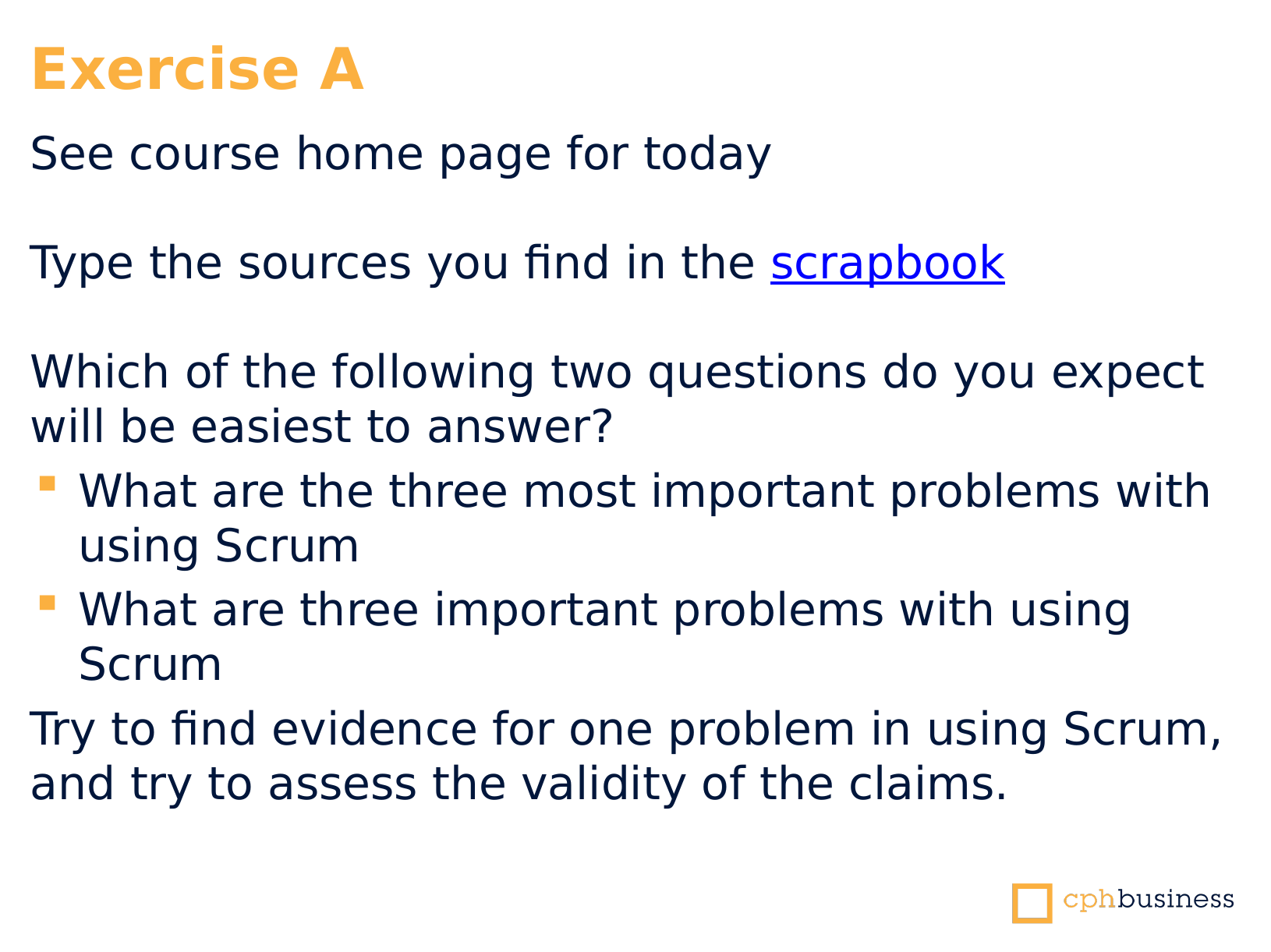

Exercise A
See course home page for today

Type the sources you find in the scrapbook

Which of the following two questions do you expect will be easiest to answer?
What are the three most important problems with using Scrum
What are three important problems with using Scrum
Try to find evidence for one problem in using Scrum, and try to assess the validity of the claims.